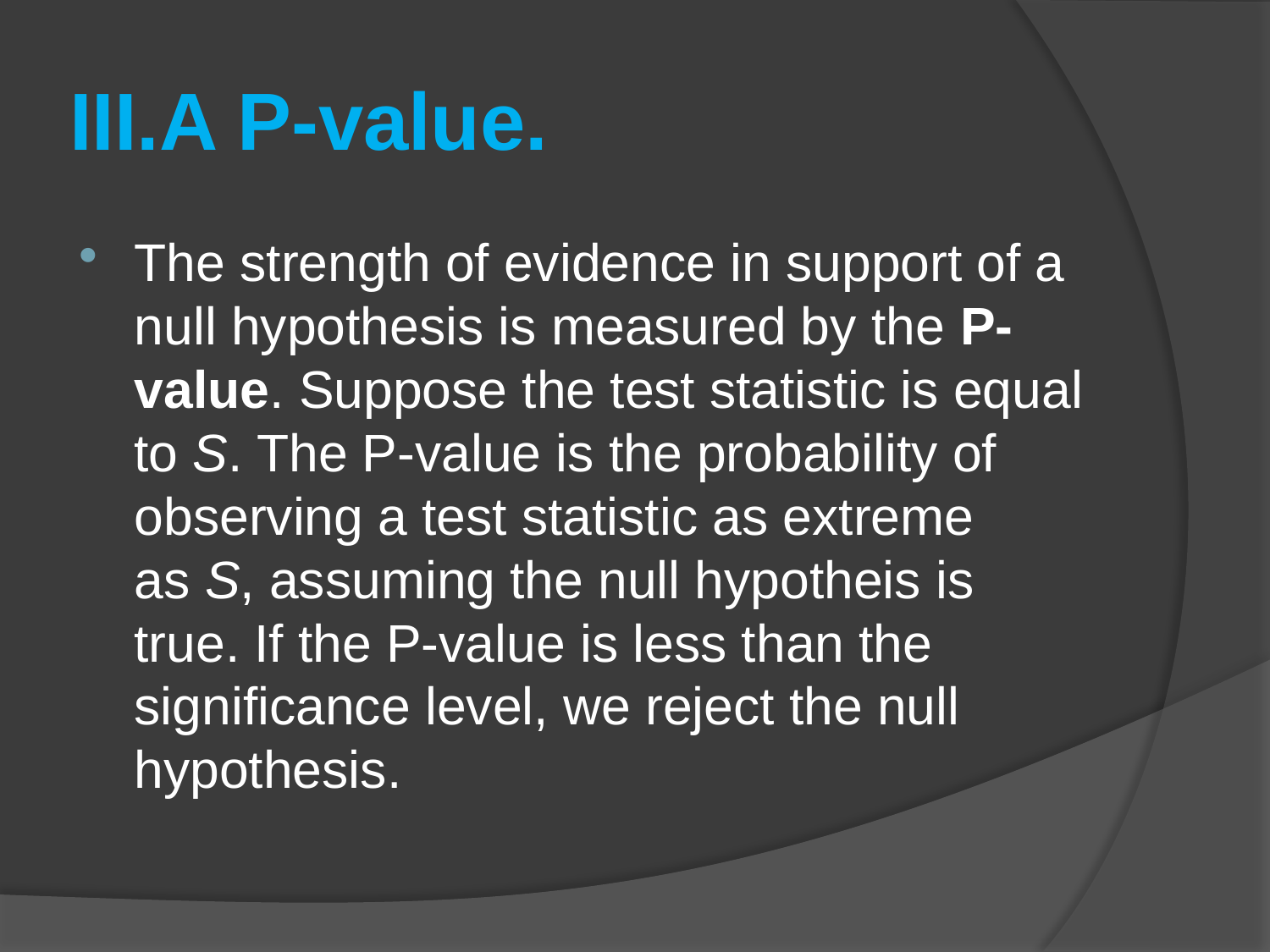

# III.A P-value.
The strength of evidence in support of a null hypothesis is measured by the P-value. Suppose the test statistic is equal to S. The P-value is the probability of observing a test statistic as extreme as S, assuming the null hypotheis is true. If the P-value is less than the significance level, we reject the null hypothesis.